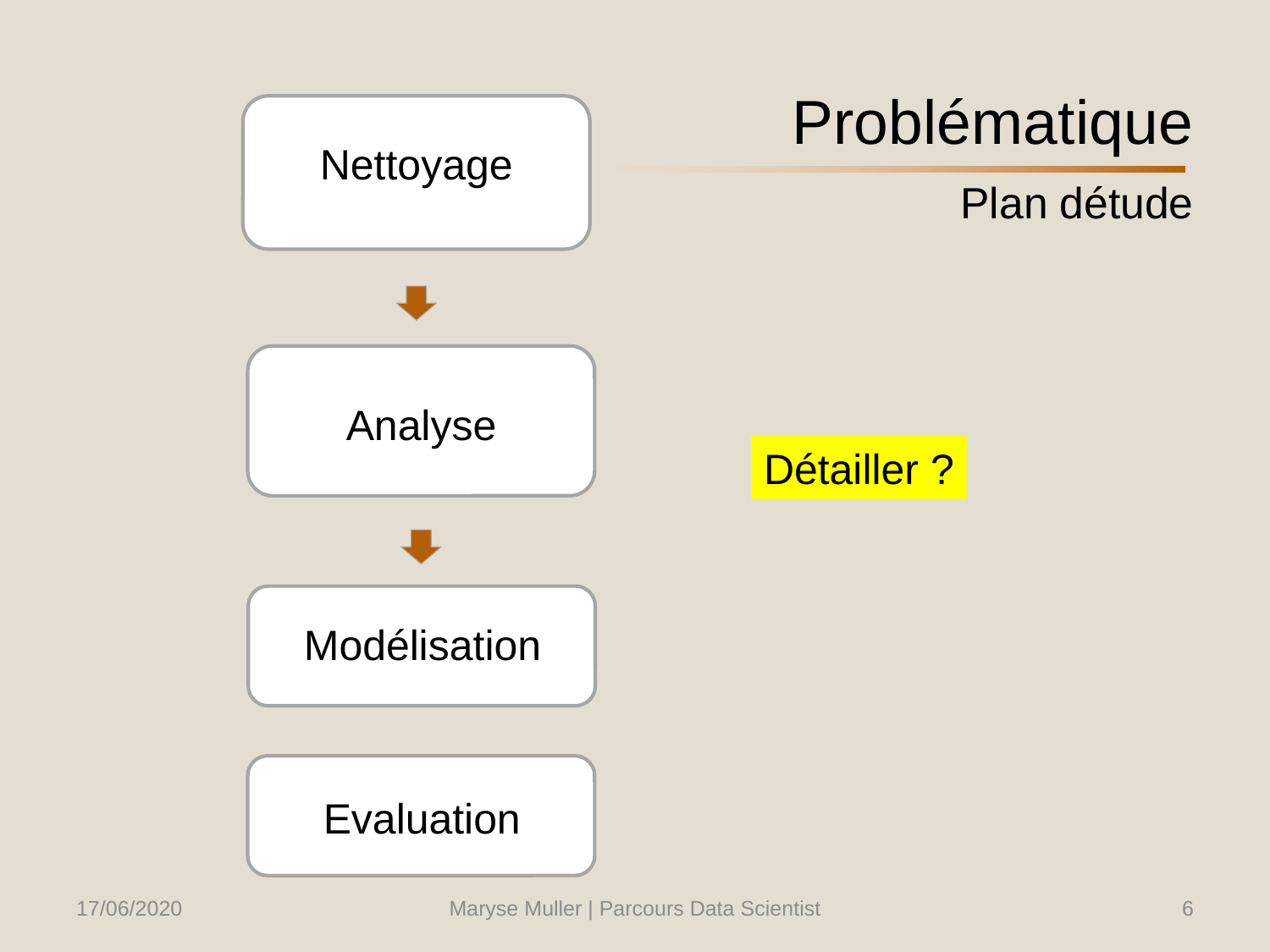

# Problématique Plan détude

Nettoyage

Analyse
Détailler ?

Modélisation

Evaluation
17/06/2020
Maryse Muller | Parcours Data Scientist
6